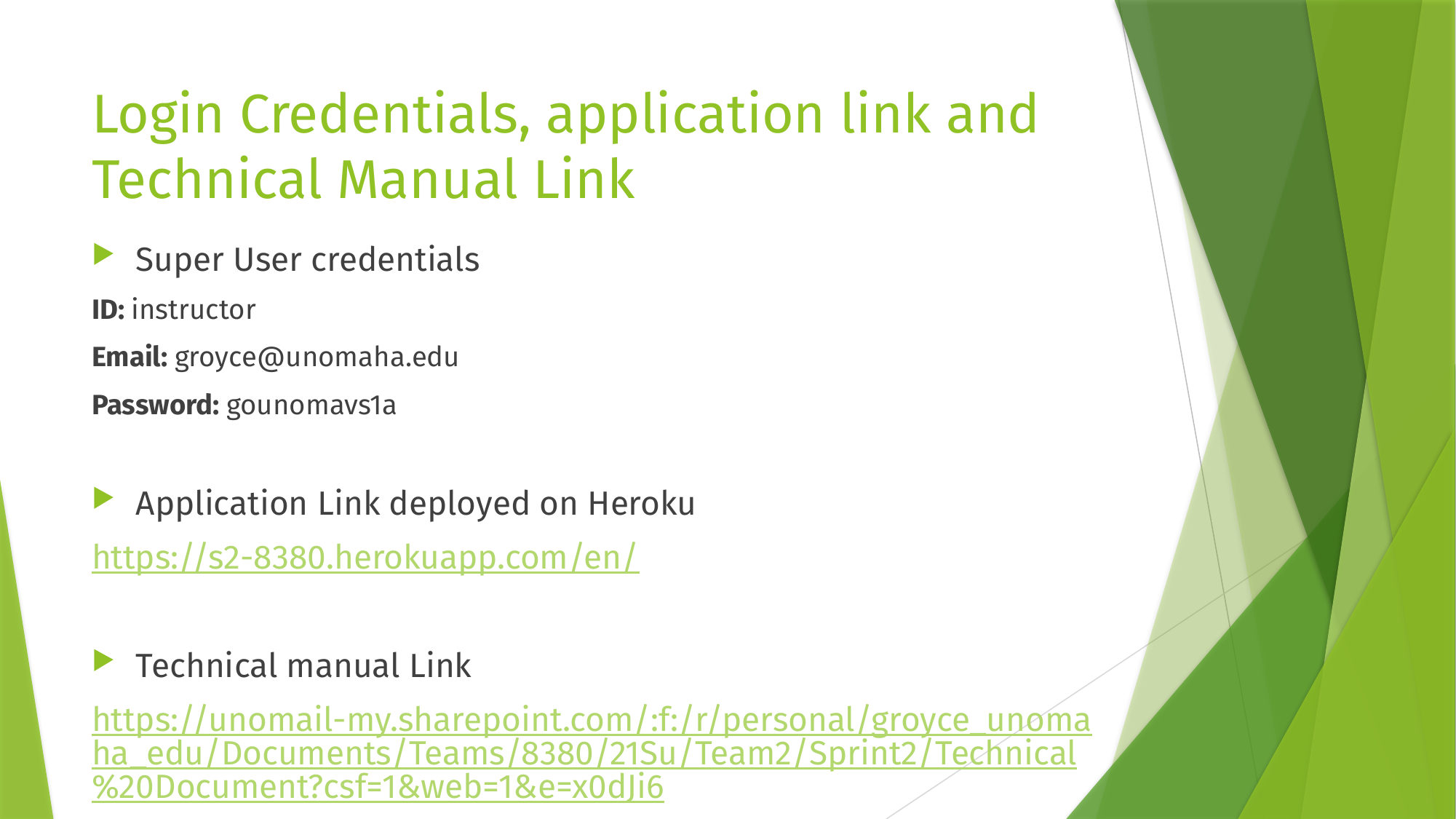

# Login Credentials, application link and Technical Manual Link
Super User credentials
ID: instructor
Email: groyce@unomaha.edu
Password: gounomavs1a

Application Link deployed on Heroku
https://s2-8380.herokuapp.com/en/

Technical manual Link
https://unomail-my.sharepoint.com/:f:/r/personal/groyce_unomaha_edu/Documents/Teams/8380/21Su/Team2/Sprint2/Technical%20Document?csf=1&web=1&e=x0dJi6